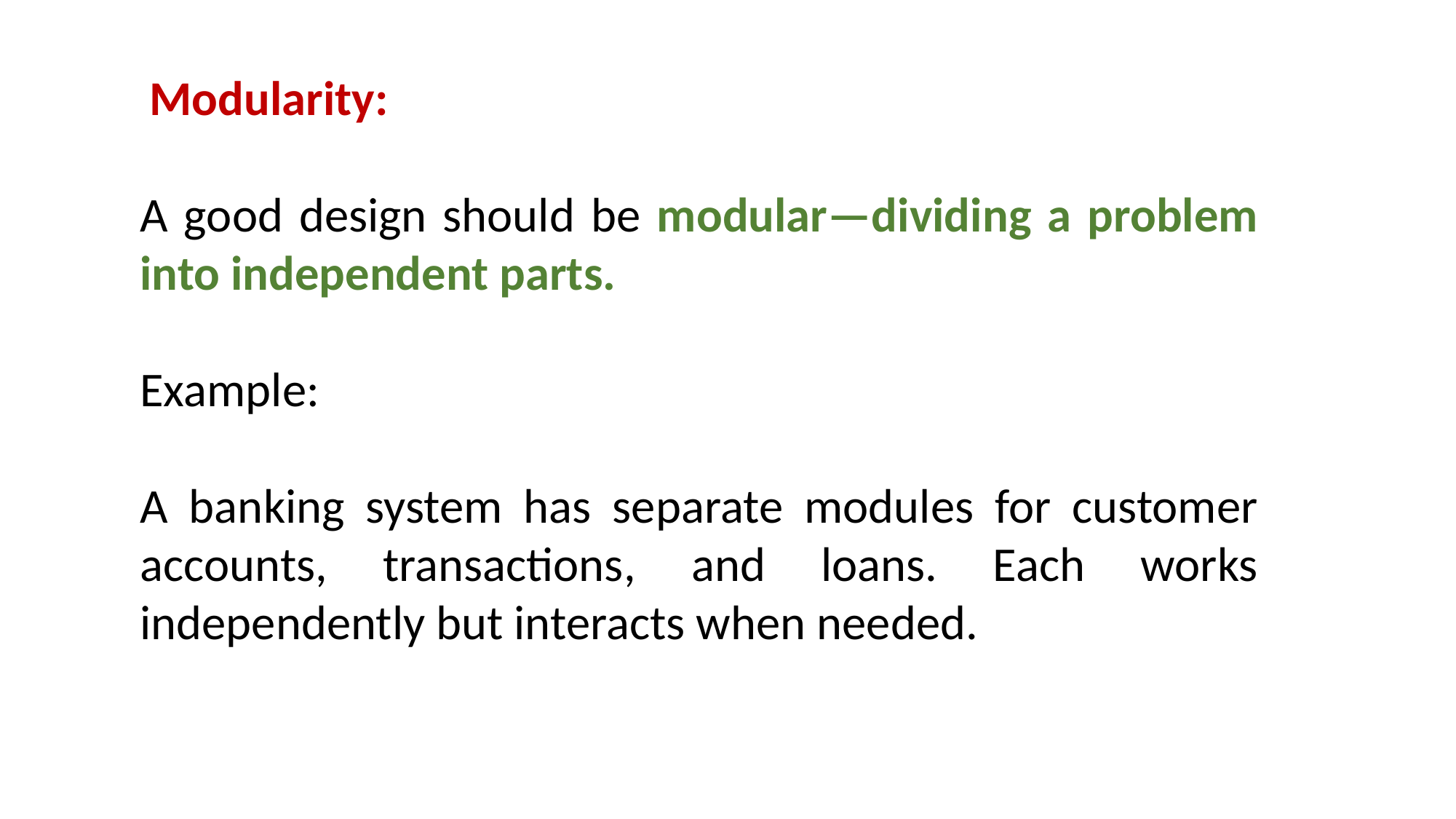

Modularity:

A good design should be modular—dividing a problem into independent parts.

Example:

A banking system has separate modules for customer accounts, transactions, and loans. Each works independently but interacts when needed.